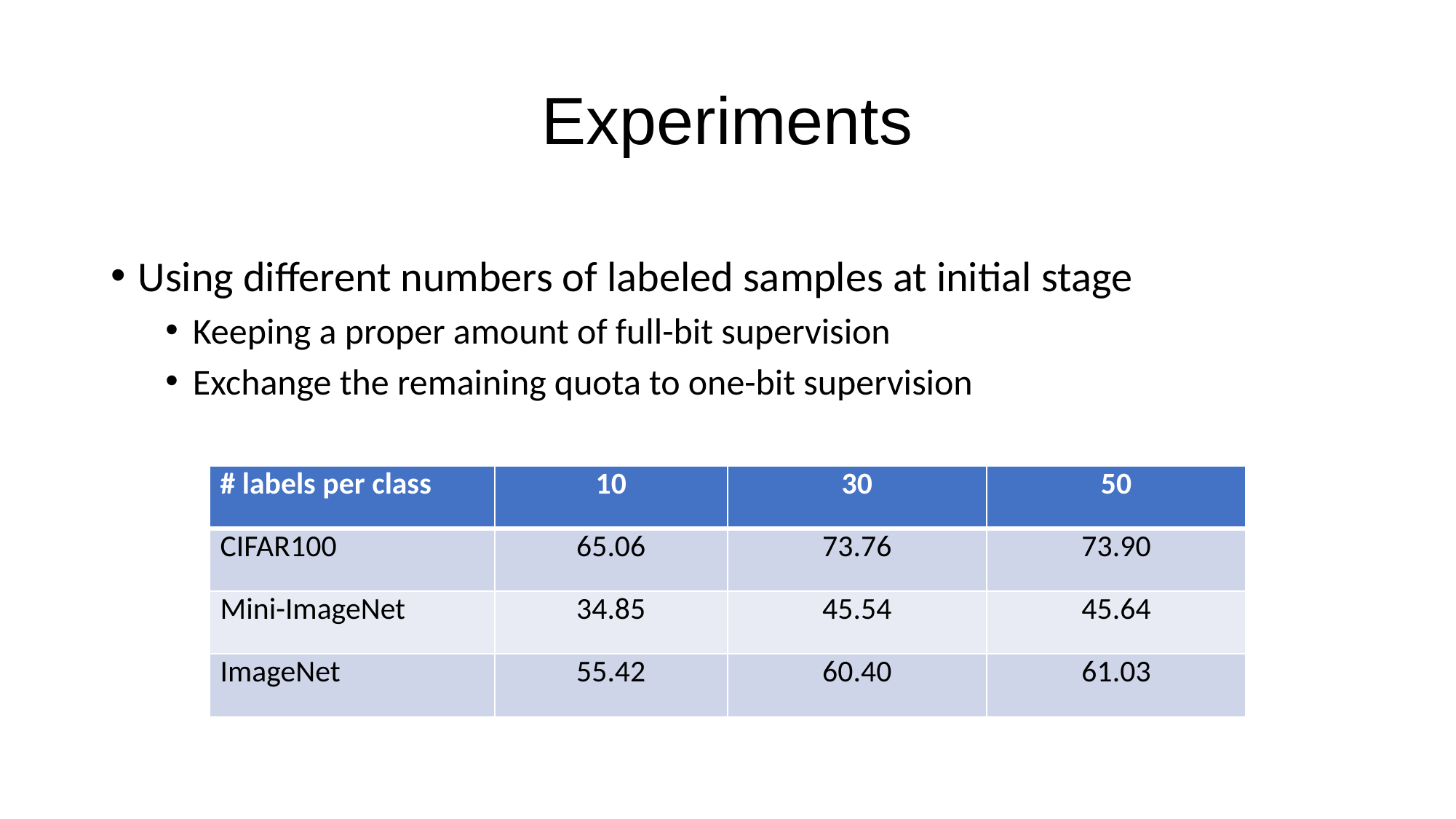

# Experiments
Using different numbers of labeled samples at initial stage
Keeping a proper amount of full-bit supervision
Exchange the remaining quota to one-bit supervision

| # labels per class | 10 | 30 | 50 |
| --- | --- | --- | --- |
| CIFAR100 | 65.06 | 73.76 | 73.90 |
| Mini-ImageNet | 34.85 | 45.54 | 45.64 |
| ImageNet | 55.42 | 60.40 | 61.03 |